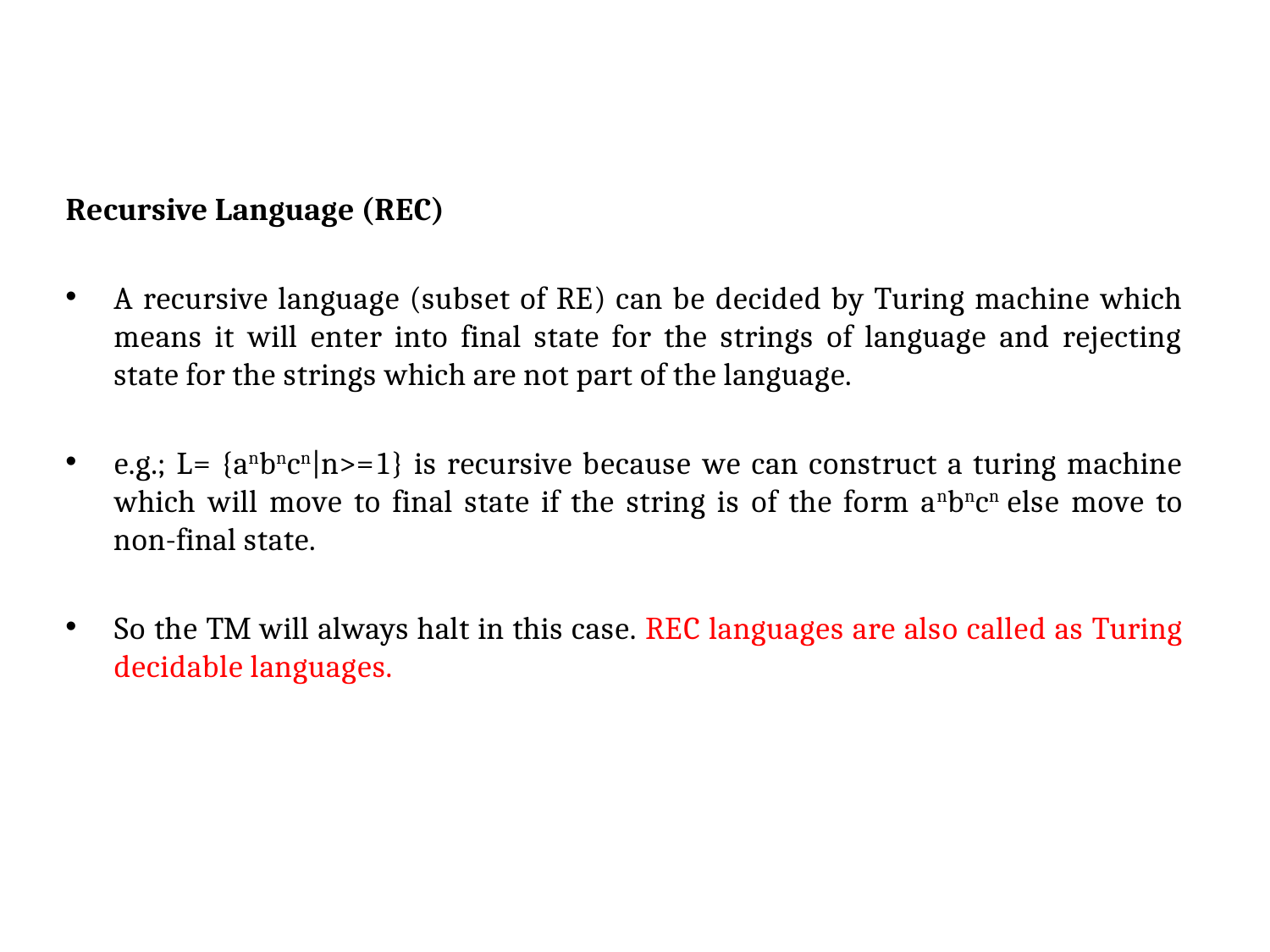

Recursive Language (REC)

A recursive language (subset of RE) can be decided by Turing machine which means it will enter into final state for the strings of language and rejecting state for the strings which are not part of the language.

e.g.; L= {anbncn|n>=1} is recursive because we can construct a turing machine which will move to final state if the string is of the form anbncn else move to non-final state.

So the TM will always halt in this case. REC languages are also called as Turing decidable languages.